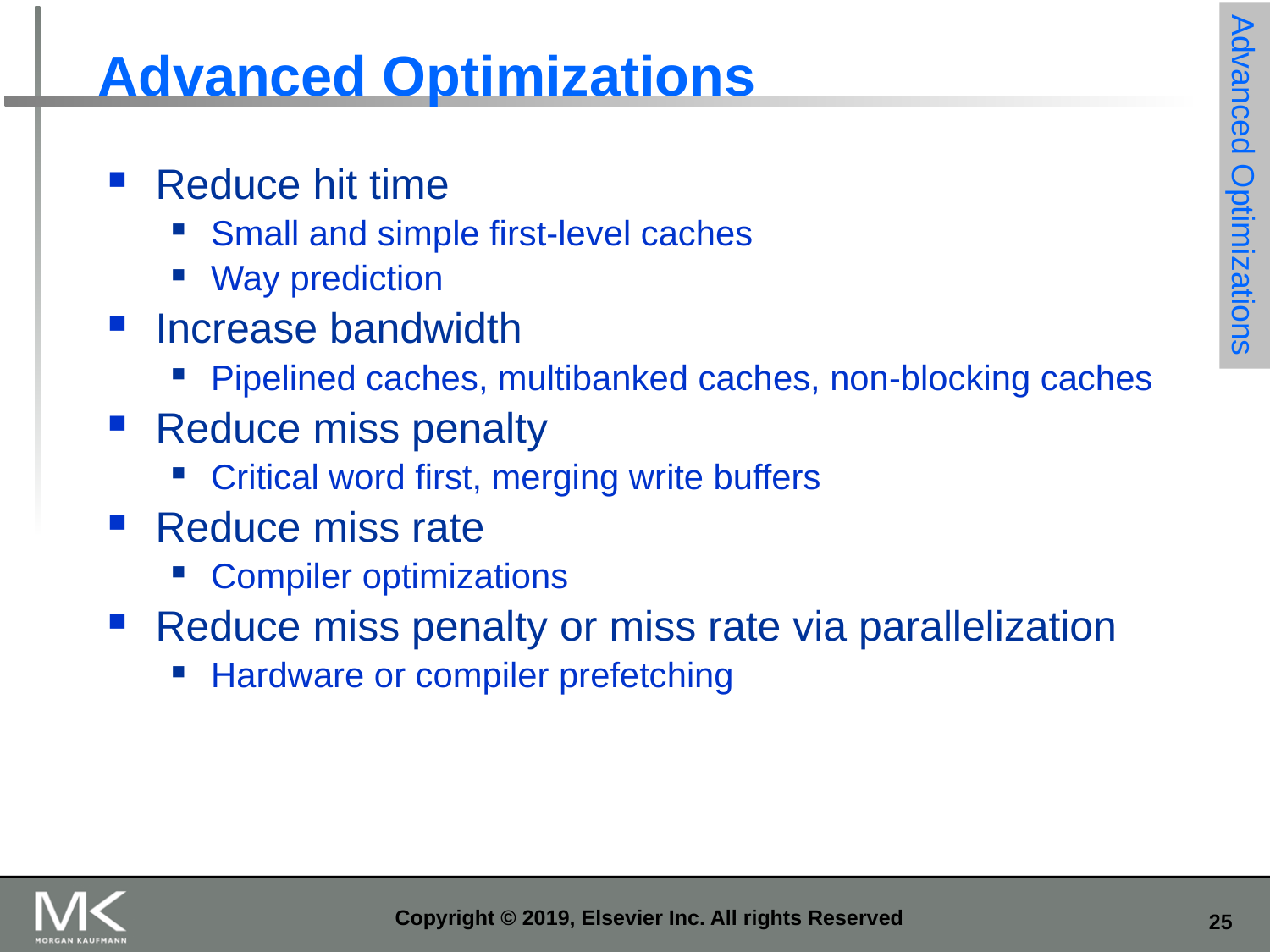

# Advanced Optimizations
Reduce hit time
Small and simple first-level caches
Way prediction
Increase bandwidth
Pipelined caches, multibanked caches, non-blocking caches
Reduce miss penalty
Critical word first, merging write buffers
Reduce miss rate
Compiler optimizations
Reduce miss penalty or miss rate via parallelization
Hardware or compiler prefetching
Advanced Optimizations
Copyright © 2019, Elsevier Inc. All rights Reserved